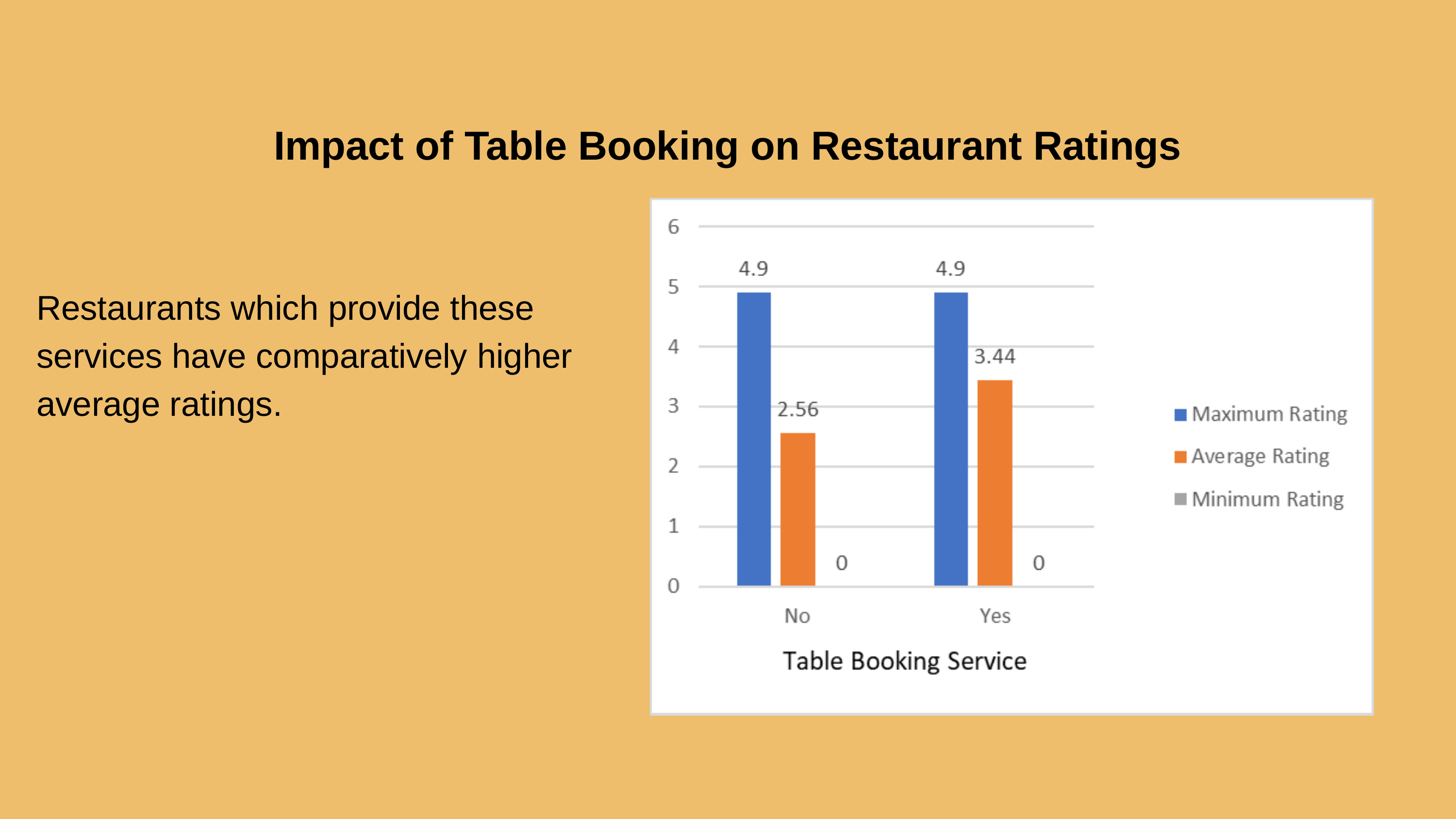

Impact of Table Booking on Restaurant Ratings

Restaurants which provide these
services have comparatively higher
average ratings.